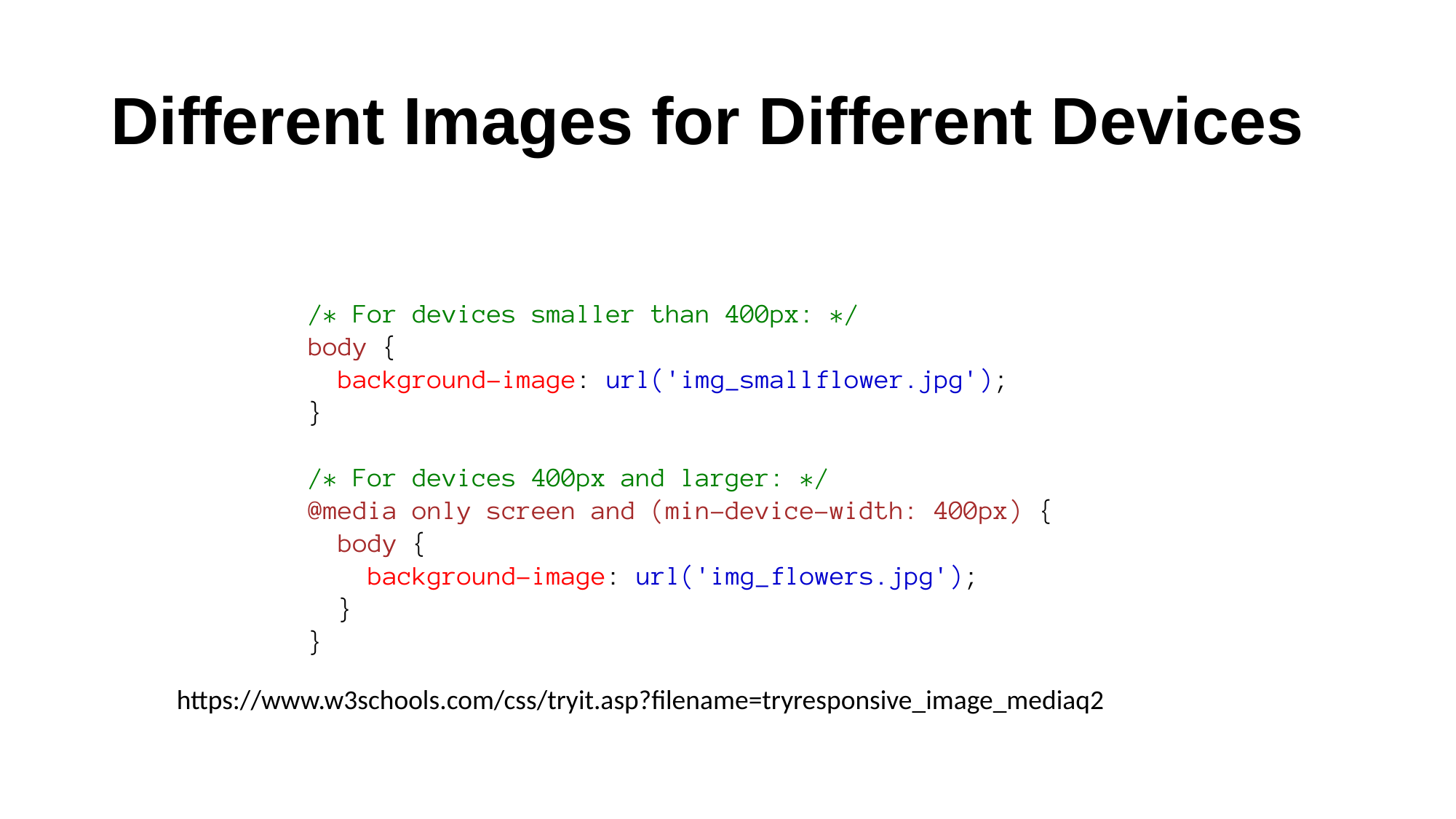

# Different Images for Different Devices

/* For devices smaller than 400px: */
body {
  background-image: url('img_smallflower.jpg');
}
/* For devices 400px and larger: */
@media only screen and (min-device-width: 400px) {
  body {
    background-image: url('img_flowers.jpg');
  }
}
https://www.w3schools.com/css/tryit.asp?filename=tryresponsive_image_mediaq2